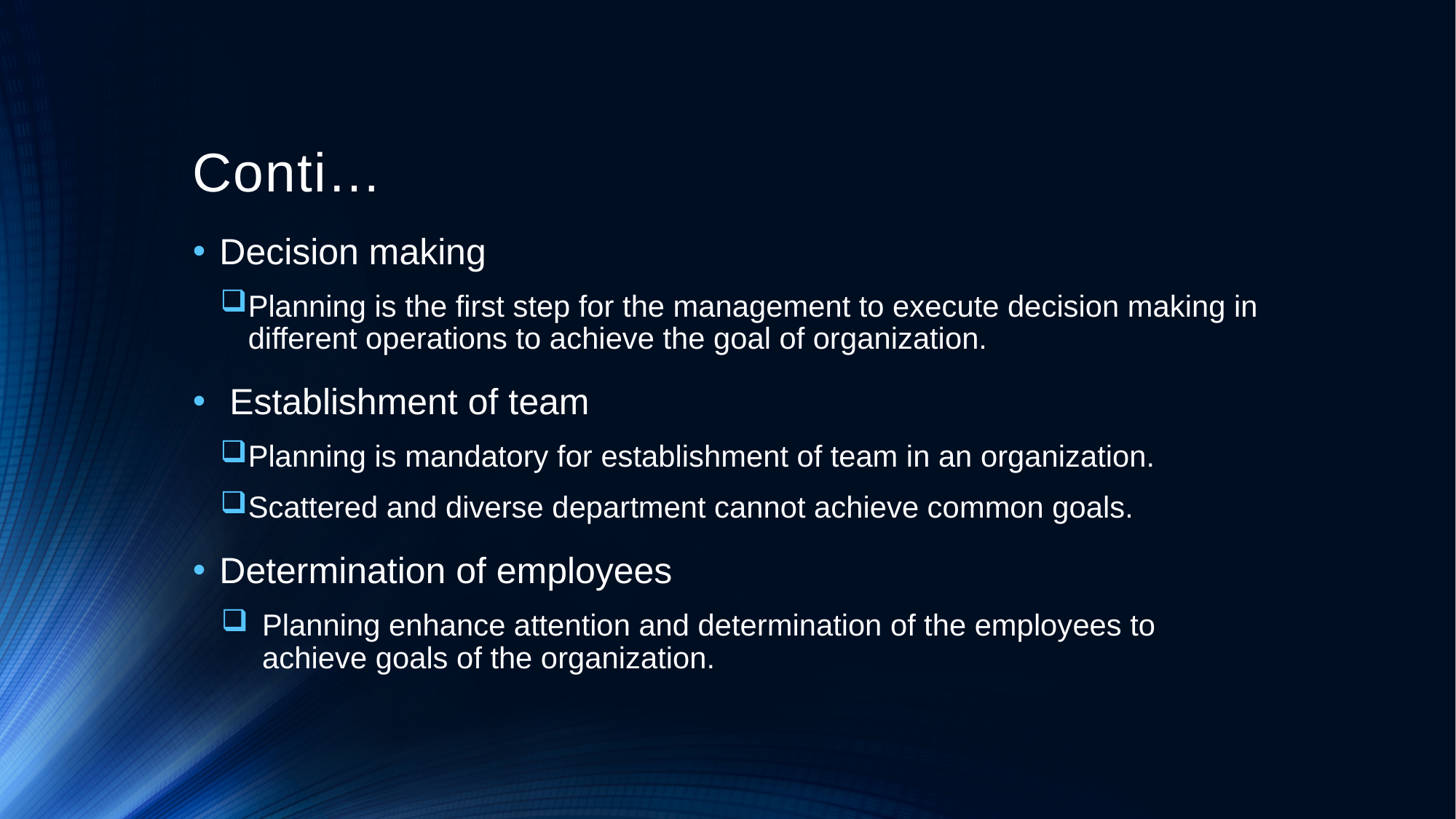

# Conti…
Decision making
Planning is the first step for the management to execute decision making in different operations to achieve the goal of organization.
 Establishment of team
Planning is mandatory for establishment of team in an organization.
Scattered and diverse department cannot achieve common goals.
Determination of employees
Planning enhance attention and determination of the employees to achieve goals of the organization.